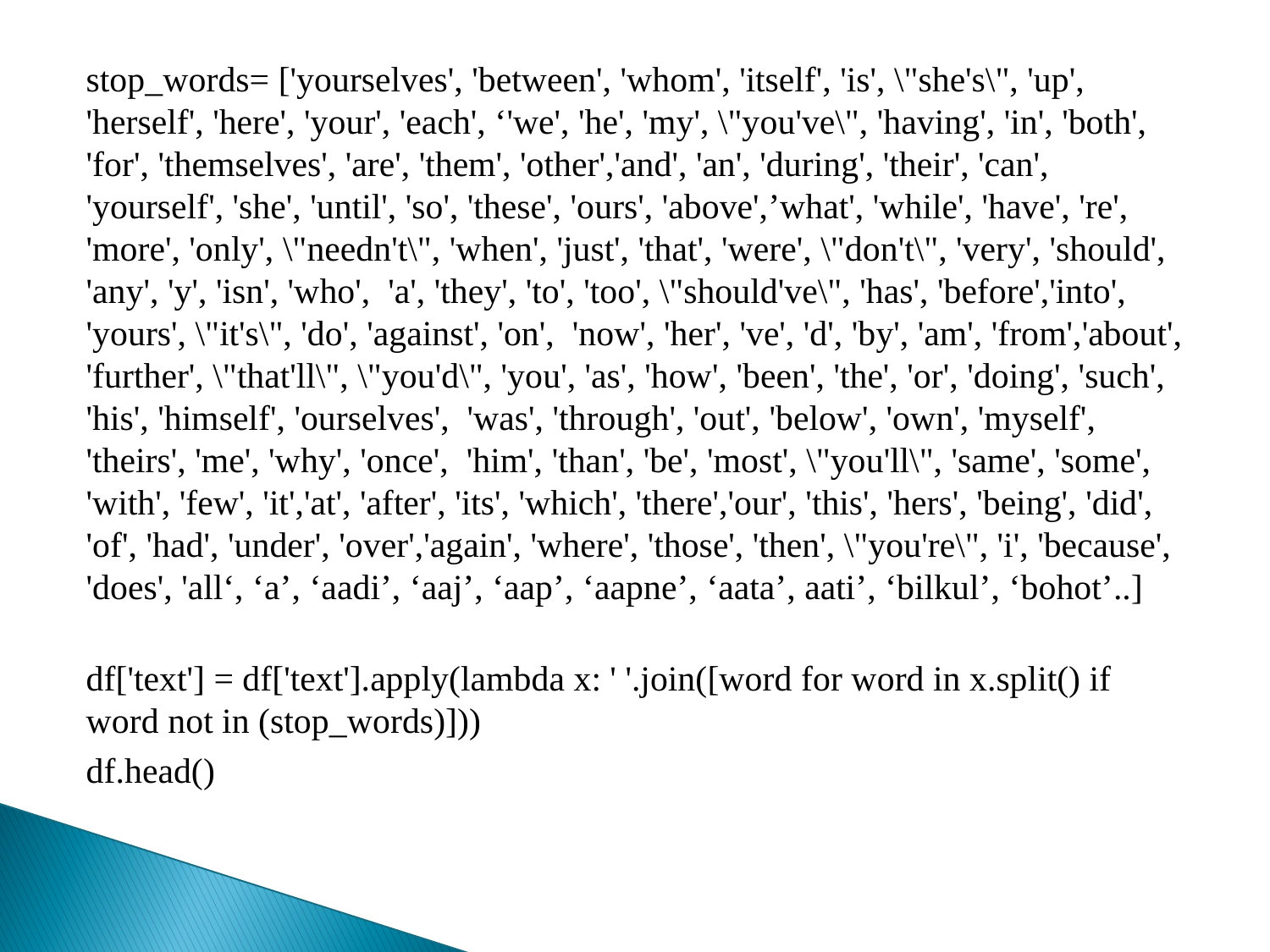

stop_words= ['yourselves', 'between', 'whom', 'itself', 'is', \"she's\", 'up', 'herself', 'here', 'your', 'each', ‘'we', 'he', 'my', \"you've\", 'having', 'in', 'both', 'for', 'themselves', 'are', 'them', 'other','and', 'an', 'during', 'their', 'can', 'yourself', 'she', 'until', 'so', 'these', 'ours', 'above',’what', 'while', 'have', 're', 'more', 'only', \"needn't\", 'when', 'just', 'that', 'were', \"don't\", 'very', 'should', 'any', 'y', 'isn', 'who',  'a', 'they', 'to', 'too', \"should've\", 'has', 'before','into', 'yours', \"it's\", 'do', 'against', 'on',  'now', 'her', 've', 'd', 'by', 'am', 'from','about', 'further', \"that'll\", \"you'd\", 'you', 'as', 'how', 'been', 'the', 'or', 'doing', 'such', 'his', 'himself', 'ourselves',  'was', 'through', 'out', 'below', 'own', 'myself', 'theirs', 'me', 'why', 'once',  'him', 'than', 'be', 'most', \"you'll\", 'same', 'some', 'with', 'few', 'it','at', 'after', 'its', 'which', 'there','our', 'this', 'hers', 'being', 'did', 'of', 'had', 'under', 'over','again', 'where', 'those', 'then', \"you're\", 'i', 'because', 'does', 'all‘, ‘a’, ‘aadi’, ‘aaj’, ‘aap’, ‘aapne’, ‘aata’, aati’, ‘bilkul’, ‘bohot’..]
df['text'] = df['text'].apply(lambda x: ' '.join([word for word in x.split() if word not in (stop_words)]))
df.head()